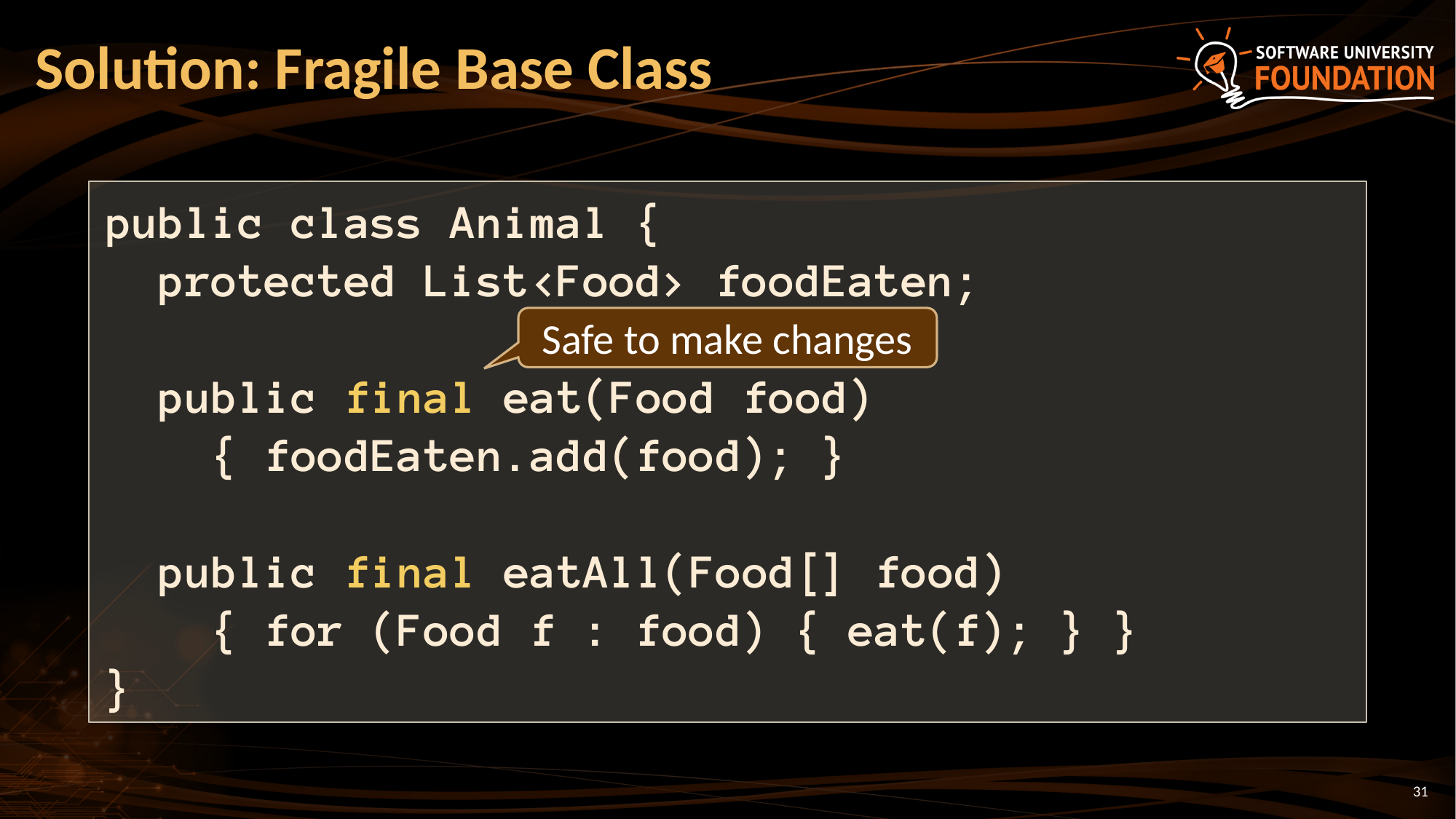

# Solution: Fragile Base Class
public class Animal {
  protected List<Food> foodEaten;

  public final eat(Food food)
    { foodEaten.add(food); }

  public final eatAll(Food[] food)
    { for (Food f : food) { eat(f); } }
}
Safe to make changes
31